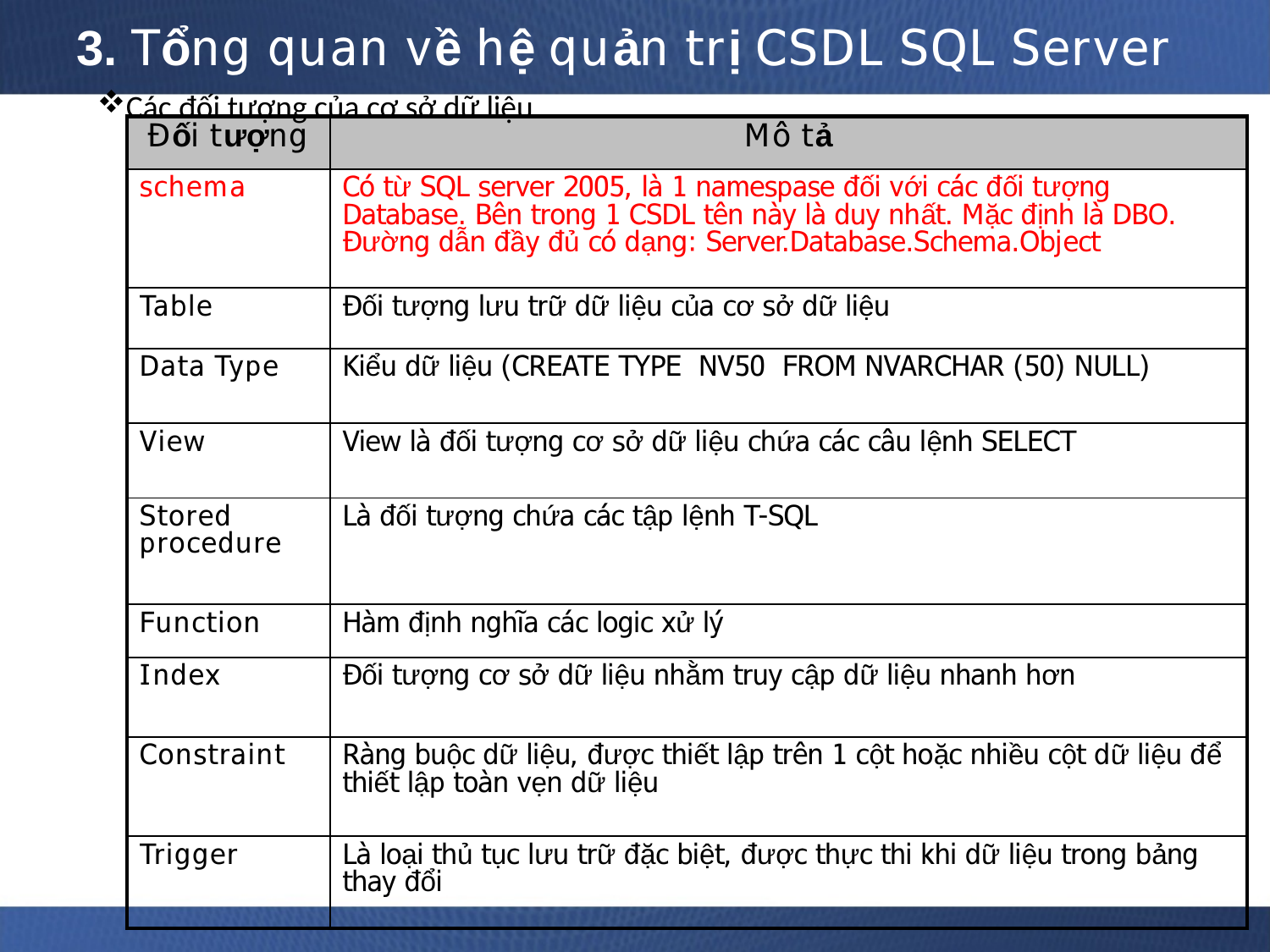

# 3. Tổng quan về hệ quản trị CSDL SQL Server
Các đối tượng của cơ sở dữ liệu
| Đối tượng | Mô tả |
| --- | --- |
| schema | Có từ SQL server 2005, là 1 namespase đối với các đối tượng Database. Bên trong 1 CSDL tên này là duy nhất. Mặc định là DBO. Đường dẫn đầy đủ có dạng: Server.Database.Schema.Object |
| Table | Đối tượng lưu trữ dữ liệu của cơ sở dữ liệu |
| Data Type | Kiểu dữ liệu (CREATE TYPE NV50 FROM NVARCHAR (50) NULL) |
| View | View là đối tượng cơ sở dữ liệu chứa các câu lệnh SELECT |
| Stored procedure | Là đối tượng chứa các tập lệnh T-SQL |
| Function | Hàm định nghĩa các logic xử lý |
| Index | Đối tượng cơ sở dữ liệu nhằm truy cập dữ liệu nhanh hơn |
| Constraint | Ràng buộc dữ liệu, được thiết lập trên 1 cột hoặc nhiều cột dữ liệu để thiết lập toàn vẹn dữ liệu |
| Trigger | Là loại thủ tục lưu trữ đặc biệt, được thực thi khi dữ liệu trong bảng thay đổi |